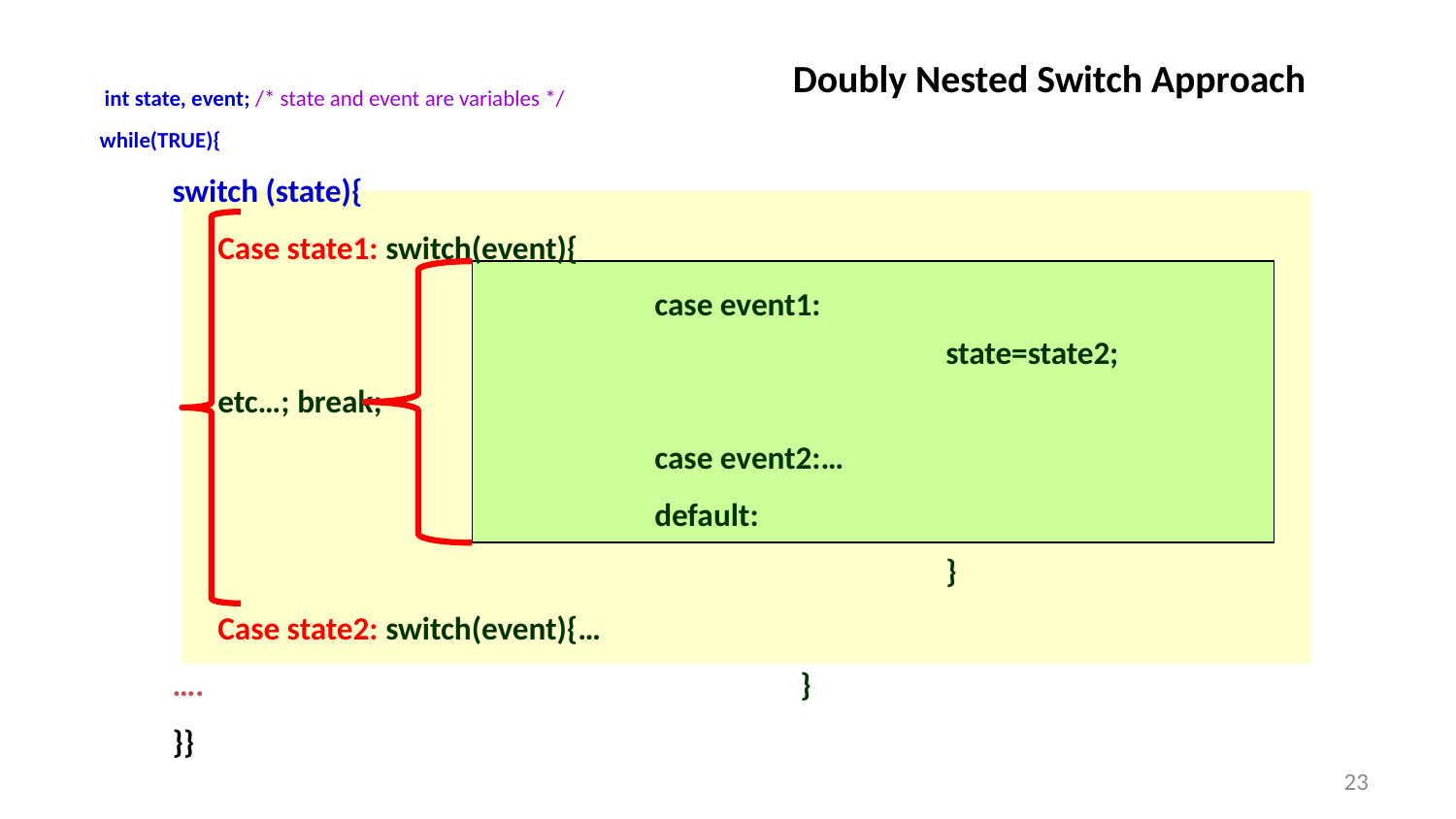

# Doubly Nested Switch Approach
 int state, event; /* state and event are variables */
while(TRUE){
switch (state){
	Case state1: switch(event){
				case event1:                  						state=state2; etc…; break;
				case event2:…
				default:
						}
	Case state2: switch(event){…
….					}
}}

23